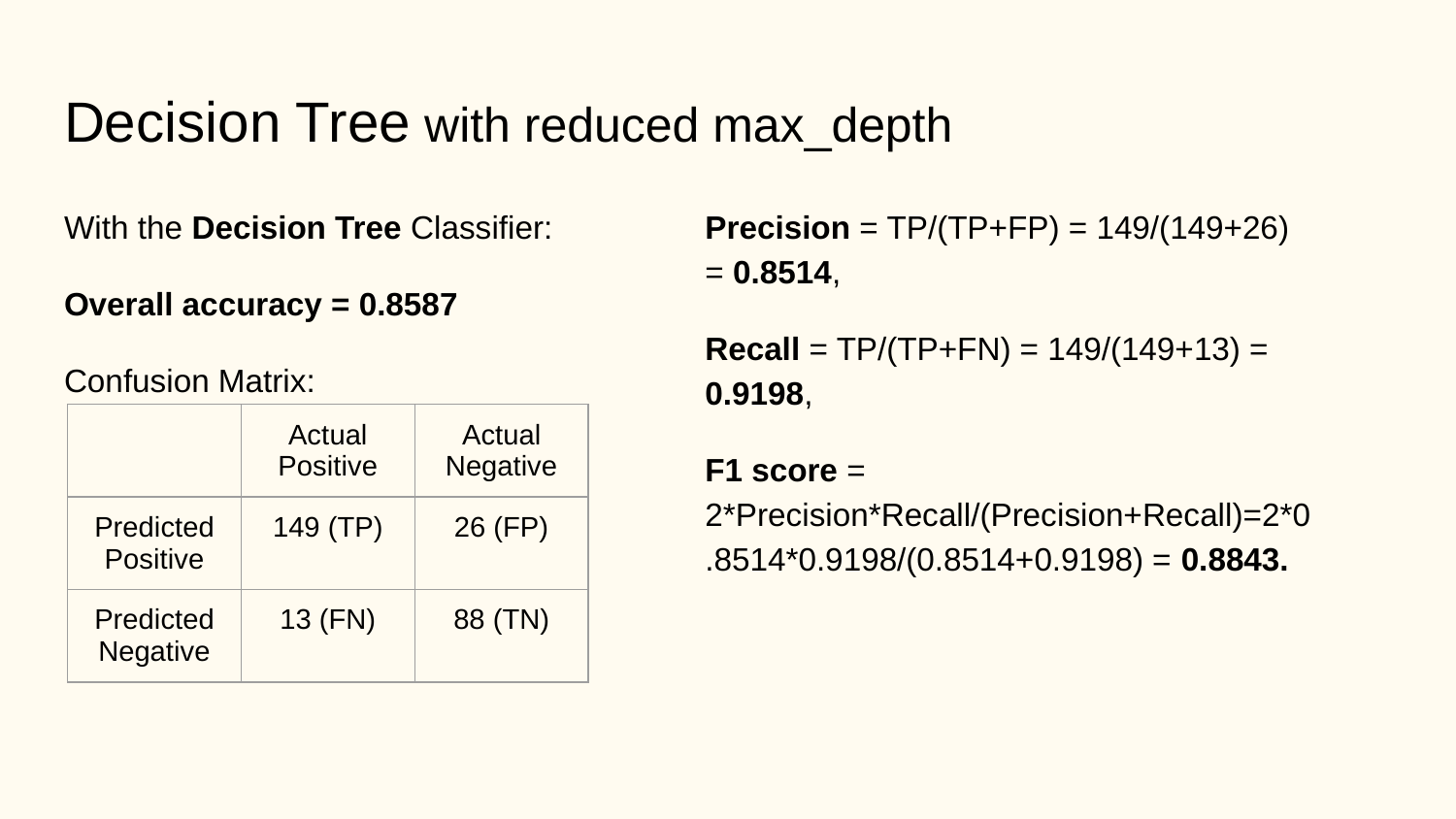

# Decision Tree with reduced max_depth
With the Decision Tree Classifier:
Overall accuracy = 0.8587
Confusion Matrix:

Precision = TP/(TP+FP) = 149/(149+26) = 0.8514,
Recall = TP/(TP+FN) = 149/(149+13) = 0.9198,
F1 score = 2*Precision*Recall/(Precision+Recall)=2*0.8514*0.9198/(0.8514+0.9198) = 0.8843.

|  | Actual Positive | Actual Negative |
| --- | --- | --- |
| Predicted Positive | 149 (TP) | 26 (FP) |
| Predicted Negative | 13 (FN) | 88 (TN) |